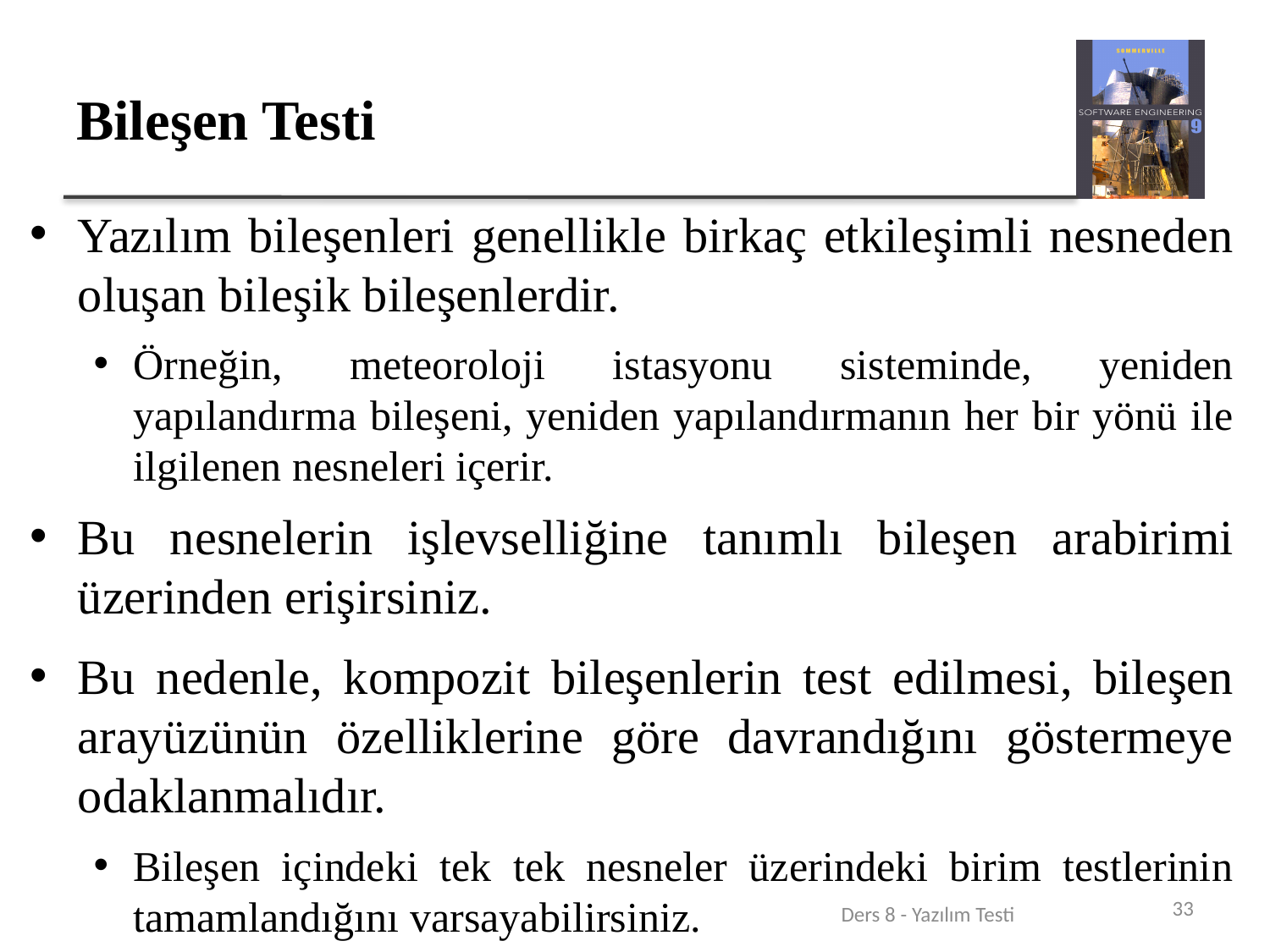

# Bileşen Testi
Yazılım bileşenleri genellikle birkaç etkileşimli nesneden oluşan bileşik bileşenlerdir.
Örneğin, meteoroloji istasyonu sisteminde, yeniden yapılandırma bileşeni, yeniden yapılandırmanın her bir yönü ile ilgilenen nesneleri içerir.
Bu nesnelerin işlevselliğine tanımlı bileşen arabirimi üzerinden erişirsiniz.
Bu nedenle, kompozit bileşenlerin test edilmesi, bileşen arayüzünün özelliklerine göre davrandığını göstermeye odaklanmalıdır.
Bileşen içindeki tek tek nesneler üzerindeki birim testlerinin tamamlandığını varsayabilirsiniz.
33
Ders 8 - Yazılım Testi